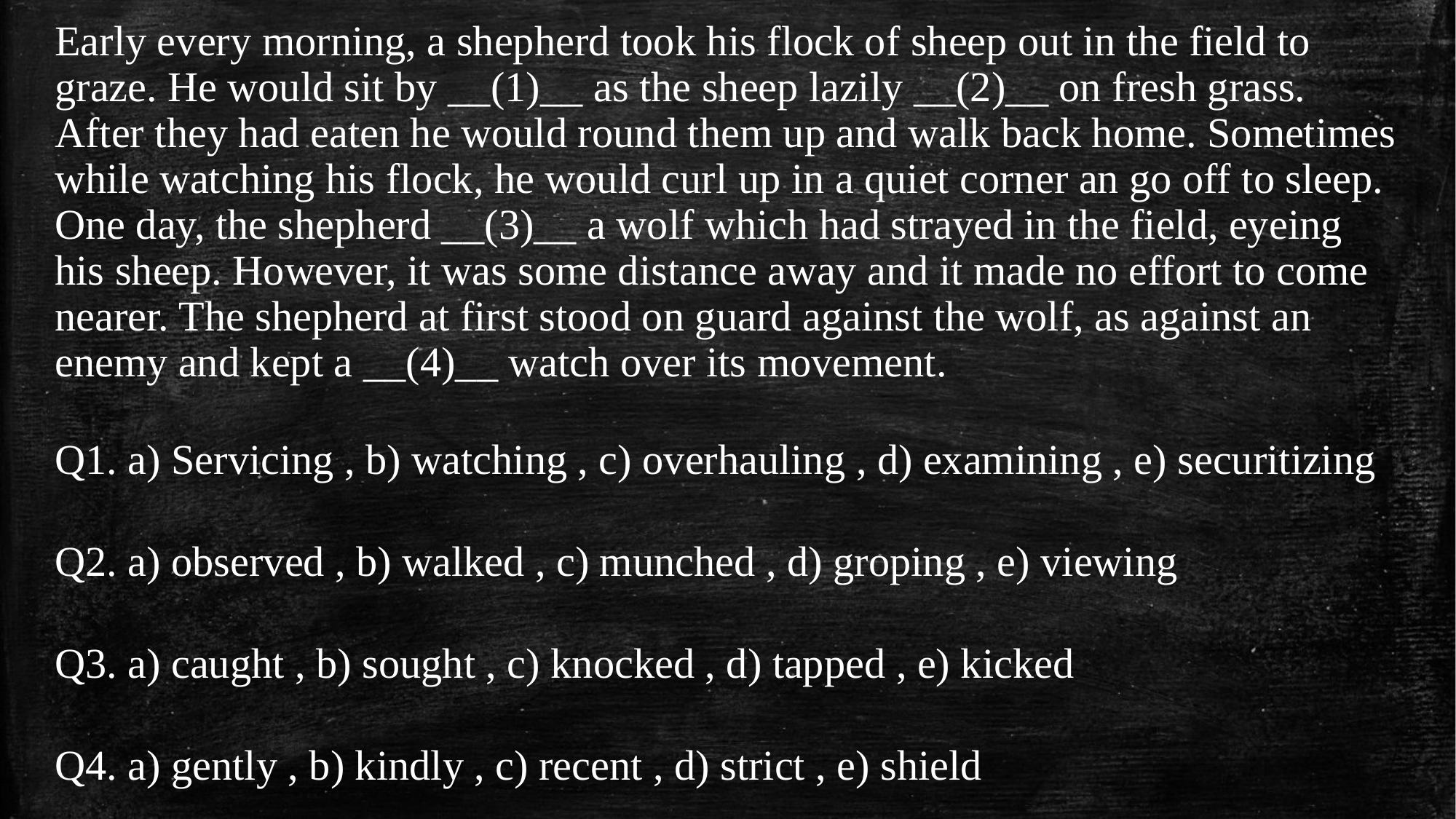

Early every morning, a shepherd took his flock of sheep out in the field to graze. He would sit by __(1)__ as the sheep lazily __(2)__ on fresh grass. After they had eaten he would round them up and walk back home. Sometimes while watching his flock, he would curl up in a quiet corner an go off to sleep. One day, the shepherd __(3)__ a wolf which had strayed in the field, eyeing his sheep. However, it was some distance away and it made no effort to come nearer. The shepherd at first stood on guard against the wolf, as against an enemy and kept a __(4)__ watch over its movement.

Q1. a) Servicing , b) watching , c) overhauling , d) examining , e) securitizing

Q2. a) observed , b) walked , c) munched , d) groping , e) viewing

Q3. a) caught , b) sought , c) knocked , d) tapped , e) kicked

Q4. a) gently , b) kindly , c) recent , d) strict , e) shield